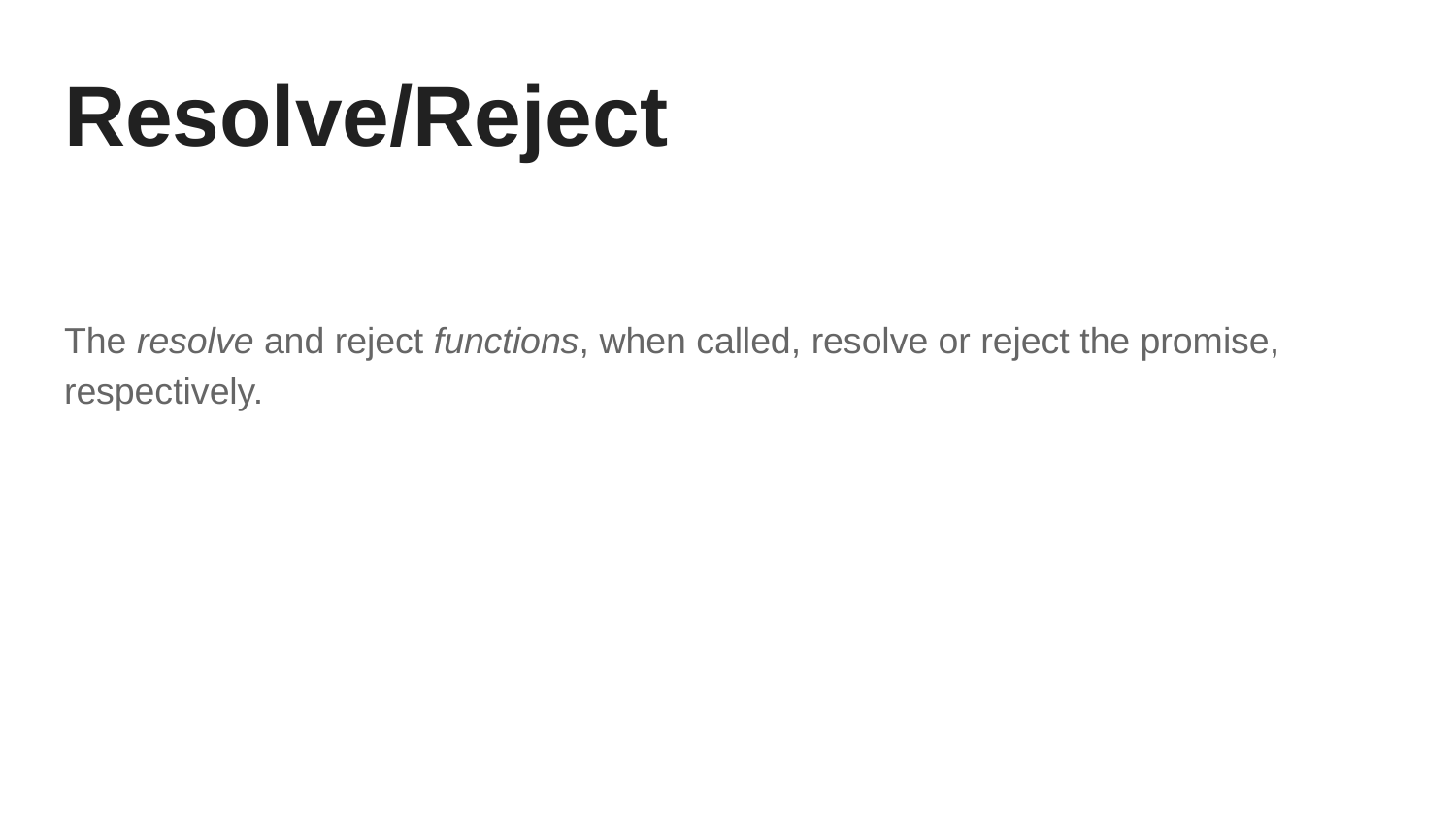

# Resolve/Reject
The resolve and reject functions, when called, resolve or reject the promise, respectively.